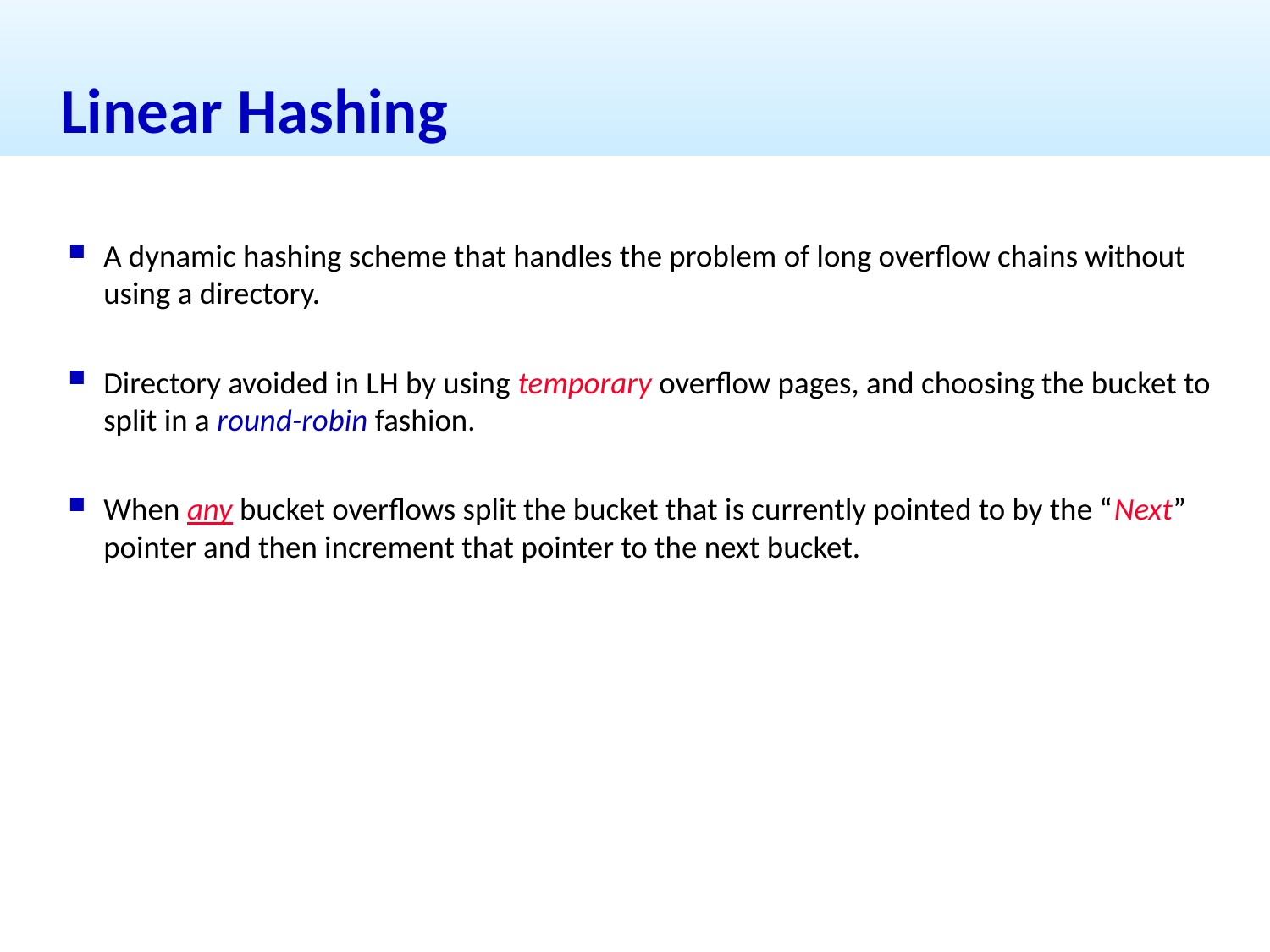

# Linear Hashing
A dynamic hashing scheme that handles the problem of long overflow chains without using a directory.

Directory avoided in LH by using temporary overflow pages, and choosing the bucket to split in a round-robin fashion.

When any bucket overflows split the bucket that is currently pointed to by the “Next” pointer and then increment that pointer to the next bucket.
15